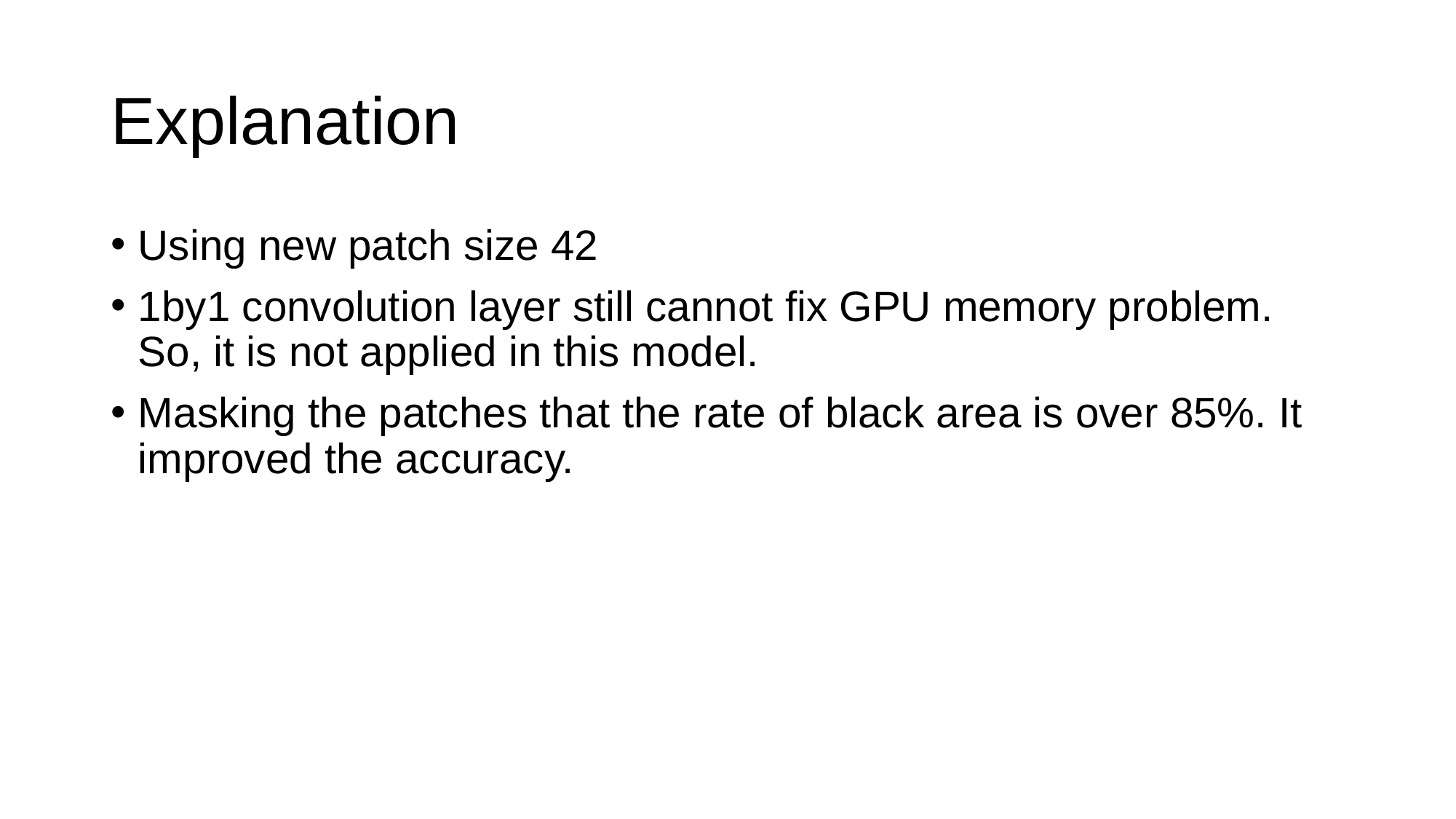

# Explanation
Using new patch size 42
1by1 convolution layer still cannot fix GPU memory problem. So, it is not applied in this model.
Masking the patches that the rate of black area is over 85%. It improved the accuracy.